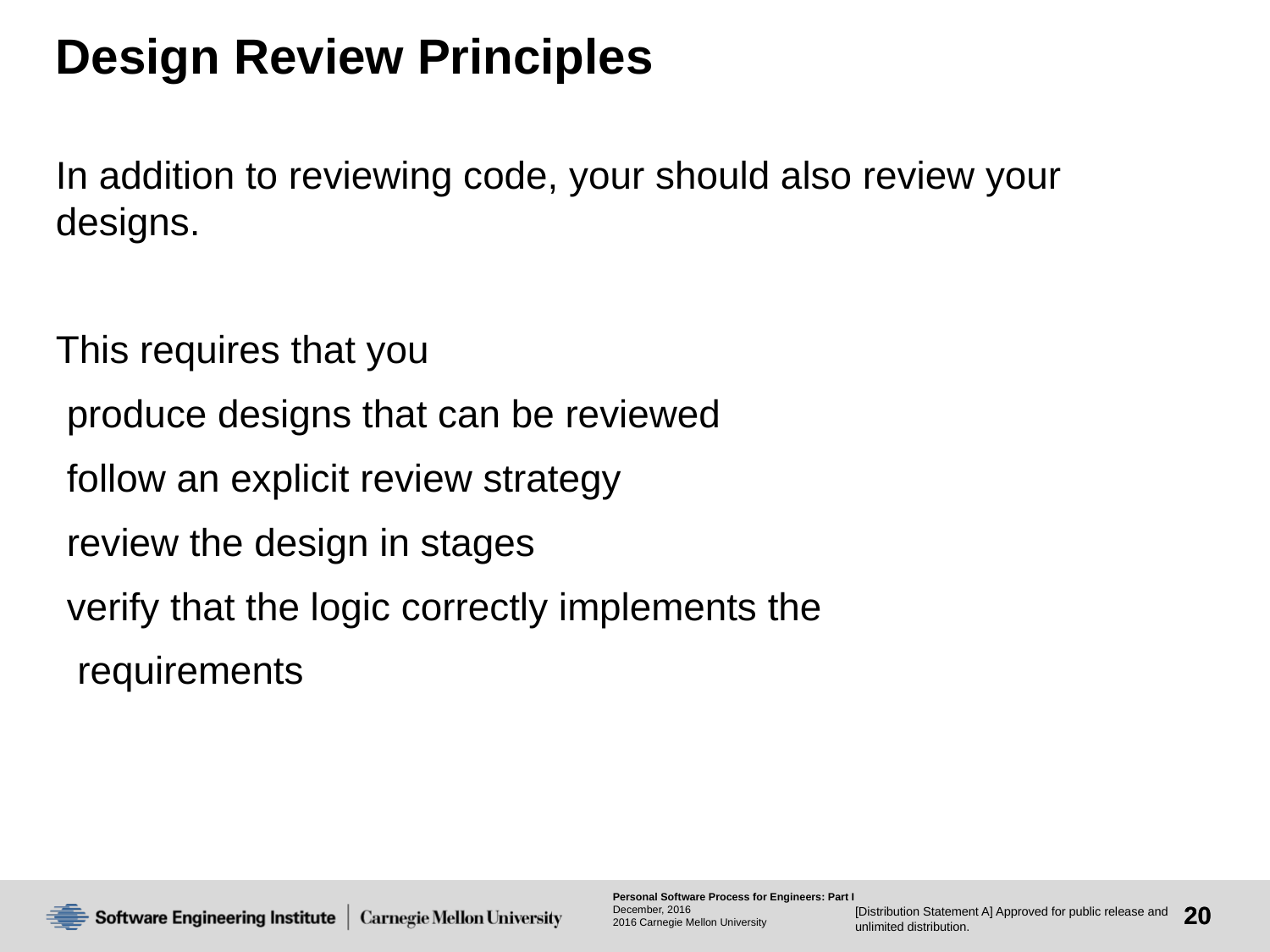

# Design Review Principles
In addition to reviewing code, your should also review your designs.

This requires that you
 produce designs that can be reviewed
 follow an explicit review strategy
 review the design in stages
 verify that the logic correctly implements the
  requirements